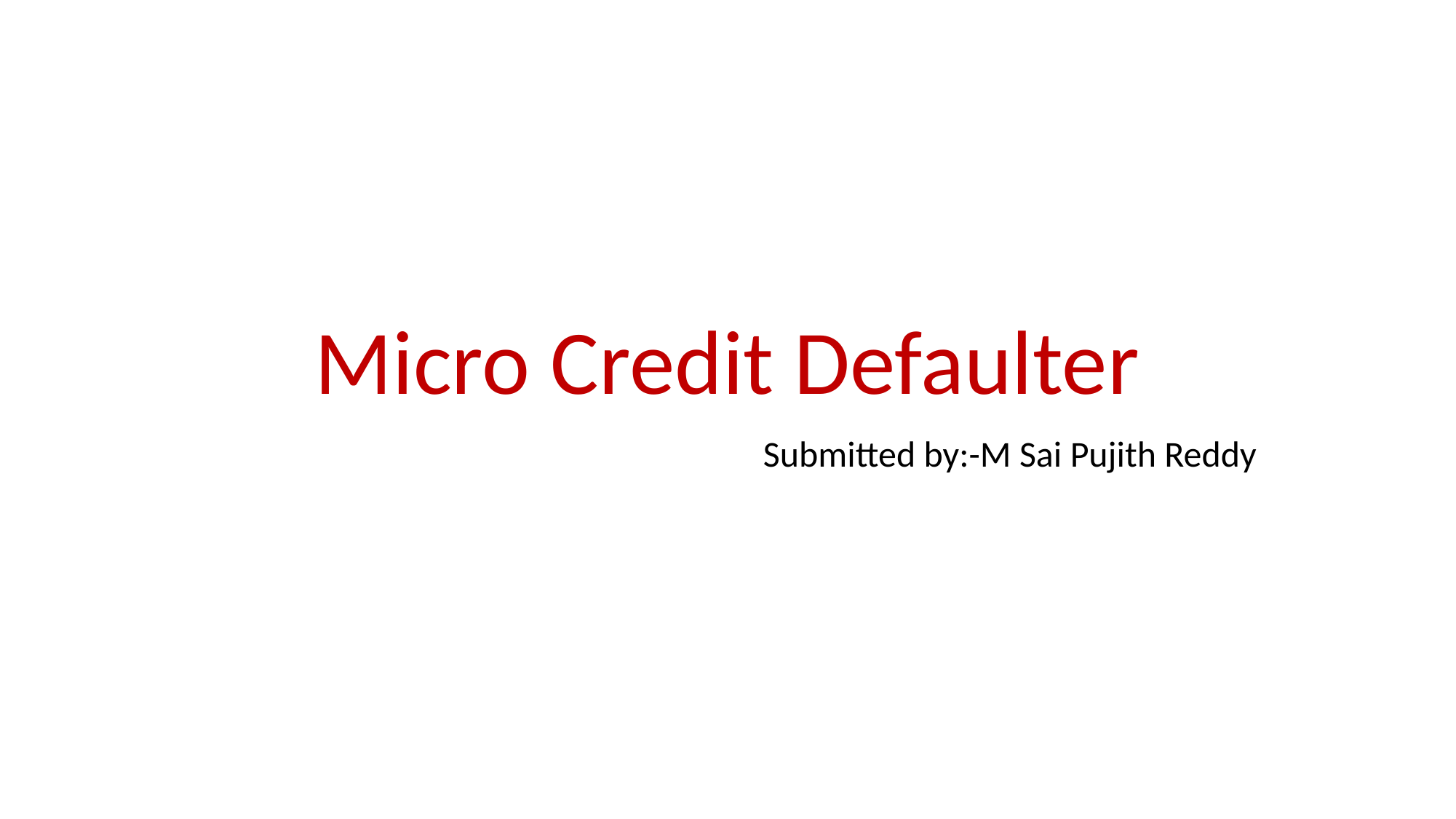

# Micro Credit Defaulter
                                                                     Submitted by:-M Sai Pujith Reddy